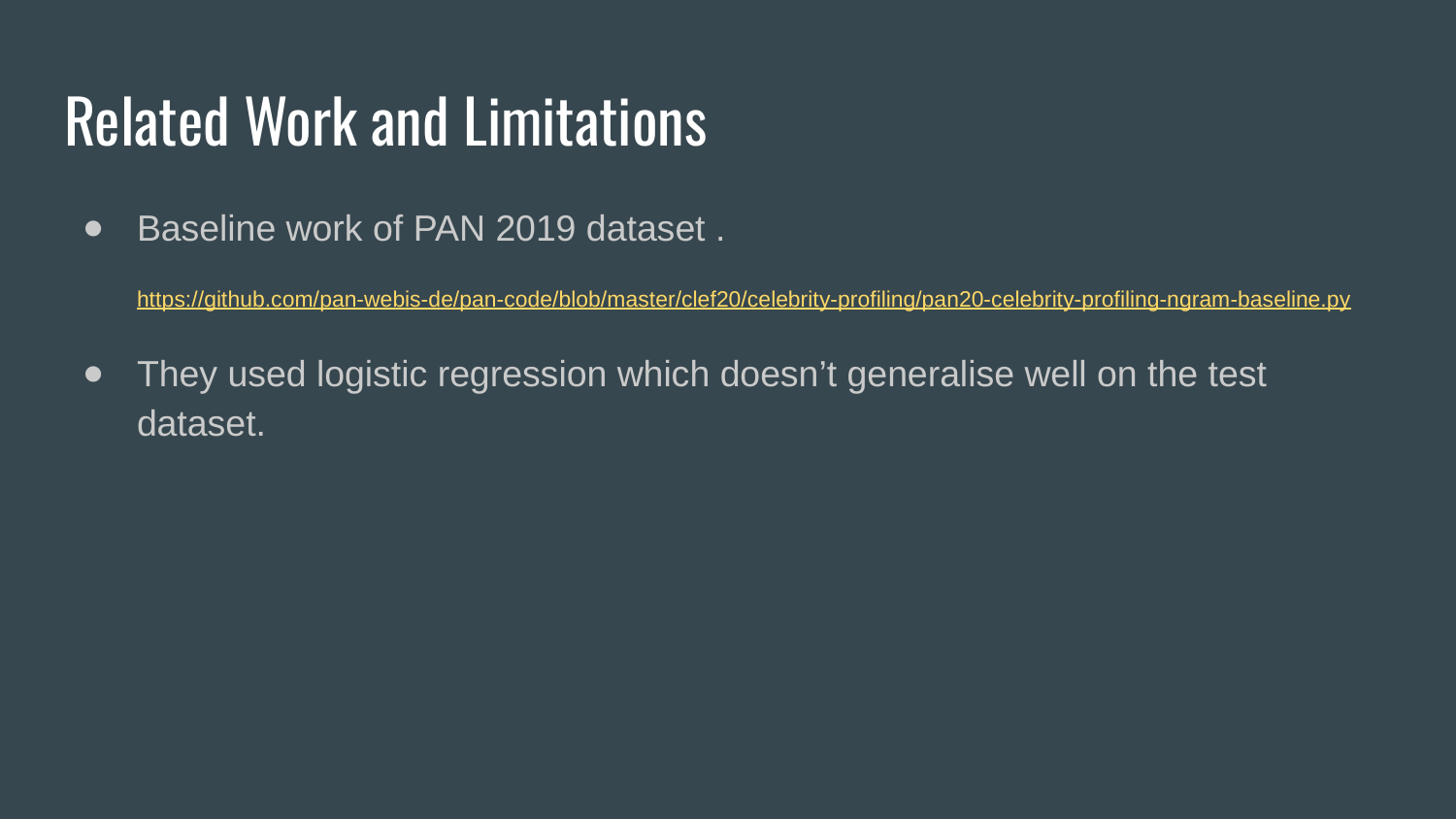

# Related Work and Limitations
Baseline work of PAN 2019 dataset .
https://github.com/pan-webis-de/pan-code/blob/master/clef20/celebrity-profiling/pan20-celebrity-profiling-ngram-baseline.py
They used logistic regression which doesn’t generalise well on the test dataset.